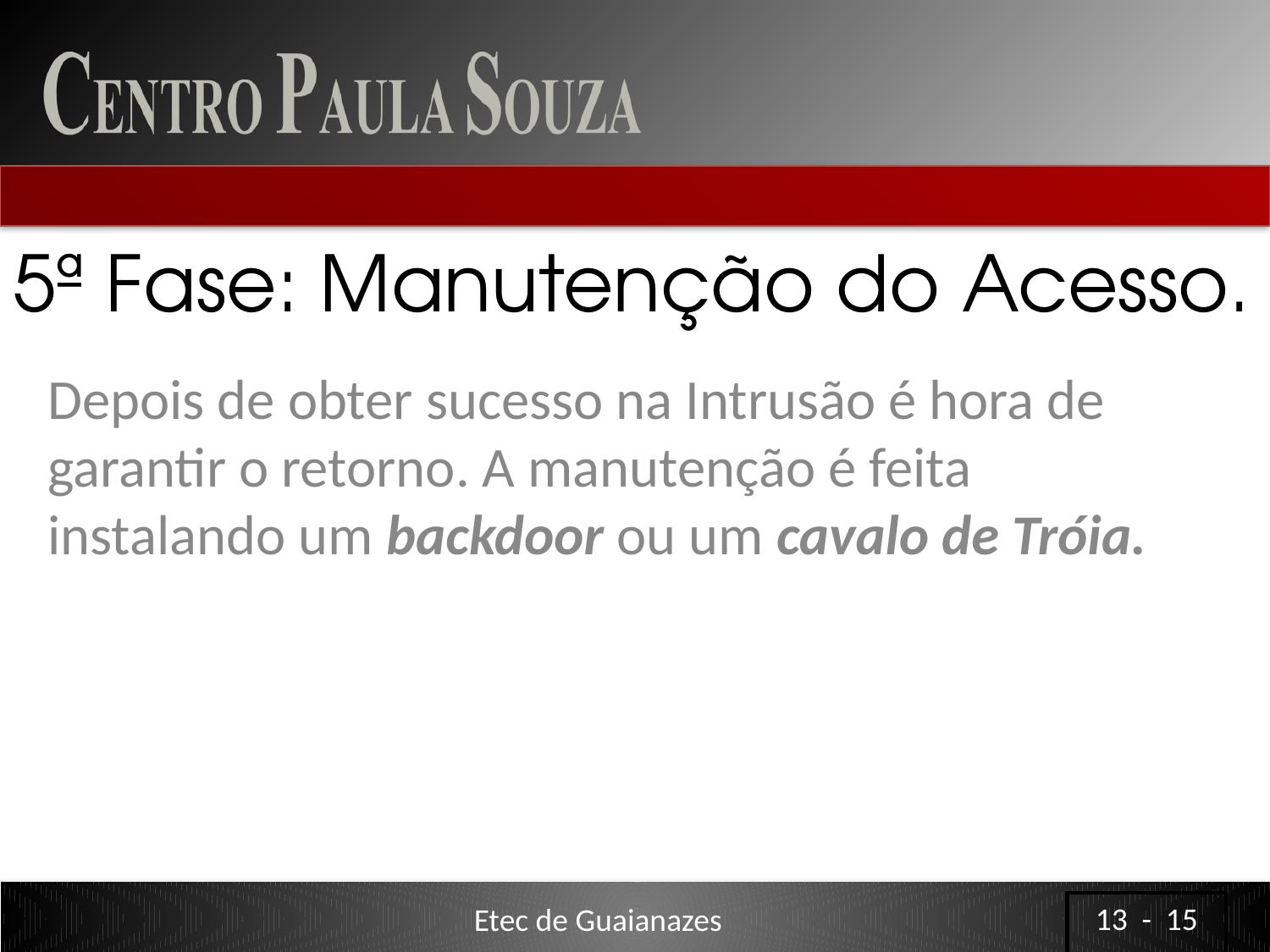

# 5ª Fase: Manutenção do Acesso.
Depois de obter sucesso na Intrusão é hora de garantir o retorno. A manutenção é feita instalando um backdoor ou um cavalo de Tróia.